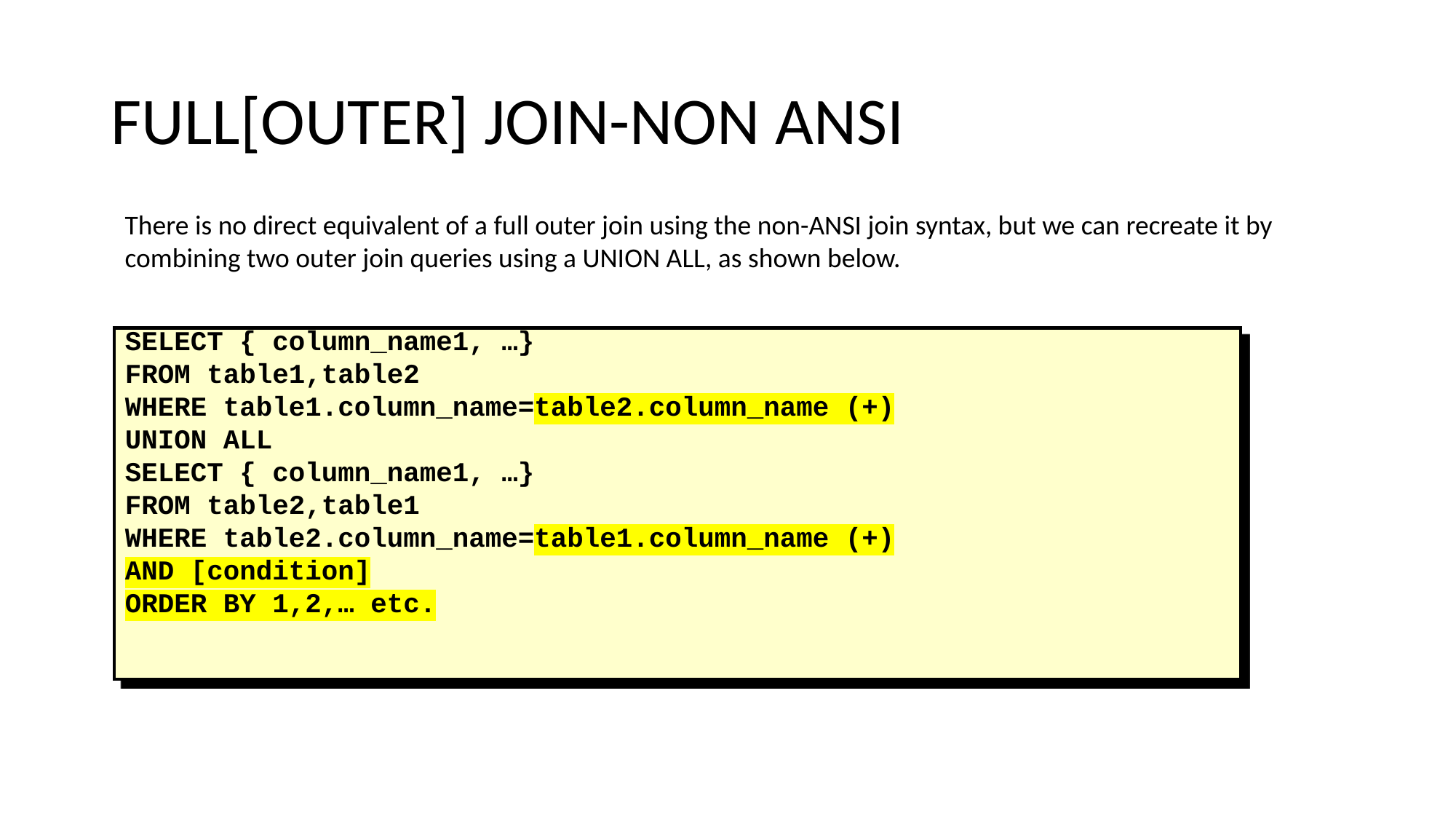

# FULL[OUTER] JOIN-NON ANSI
There is no direct equivalent of a full outer join using the non-ANSI join syntax, but we can recreate it by combining two outer join queries using a UNION ALL, as shown below.
SELECT { column_name1, …}
FROM table1,table2
WHERE table1.column_name=table2.column_name (+)
UNION ALL
SELECT { column_name1, …}
FROM table2,table1
WHERE table2.column_name=table1.column_name (+)
AND [condition]
ORDER BY 1,2,… etc.